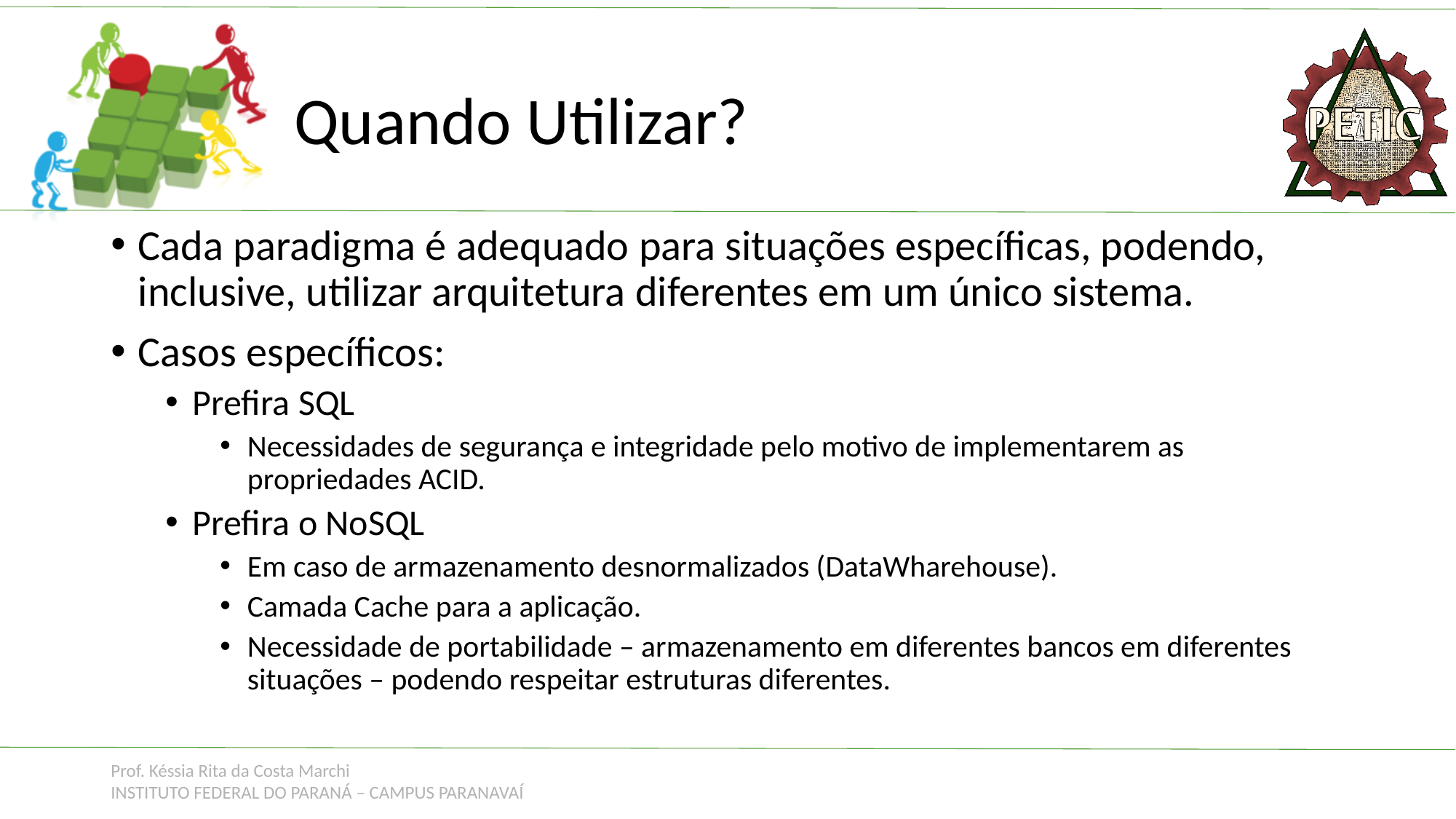

# Quando Utilizar?
Cada paradigma é adequado para situações específicas, podendo, inclusive, utilizar arquitetura diferentes em um único sistema.
Casos específicos:
Prefira SQL
Necessidades de segurança e integridade pelo motivo de implementarem as propriedades ACID.
Prefira o NoSQL
Em caso de armazenamento desnormalizados (DataWharehouse).
Camada Cache para a aplicação.
Necessidade de portabilidade – armazenamento em diferentes bancos em diferentes situações – podendo respeitar estruturas diferentes.
Prof. Késsia Rita da Costa Marchi
INSTITUTO FEDERAL DO PARANÁ – CAMPUS PARANAVAÍ